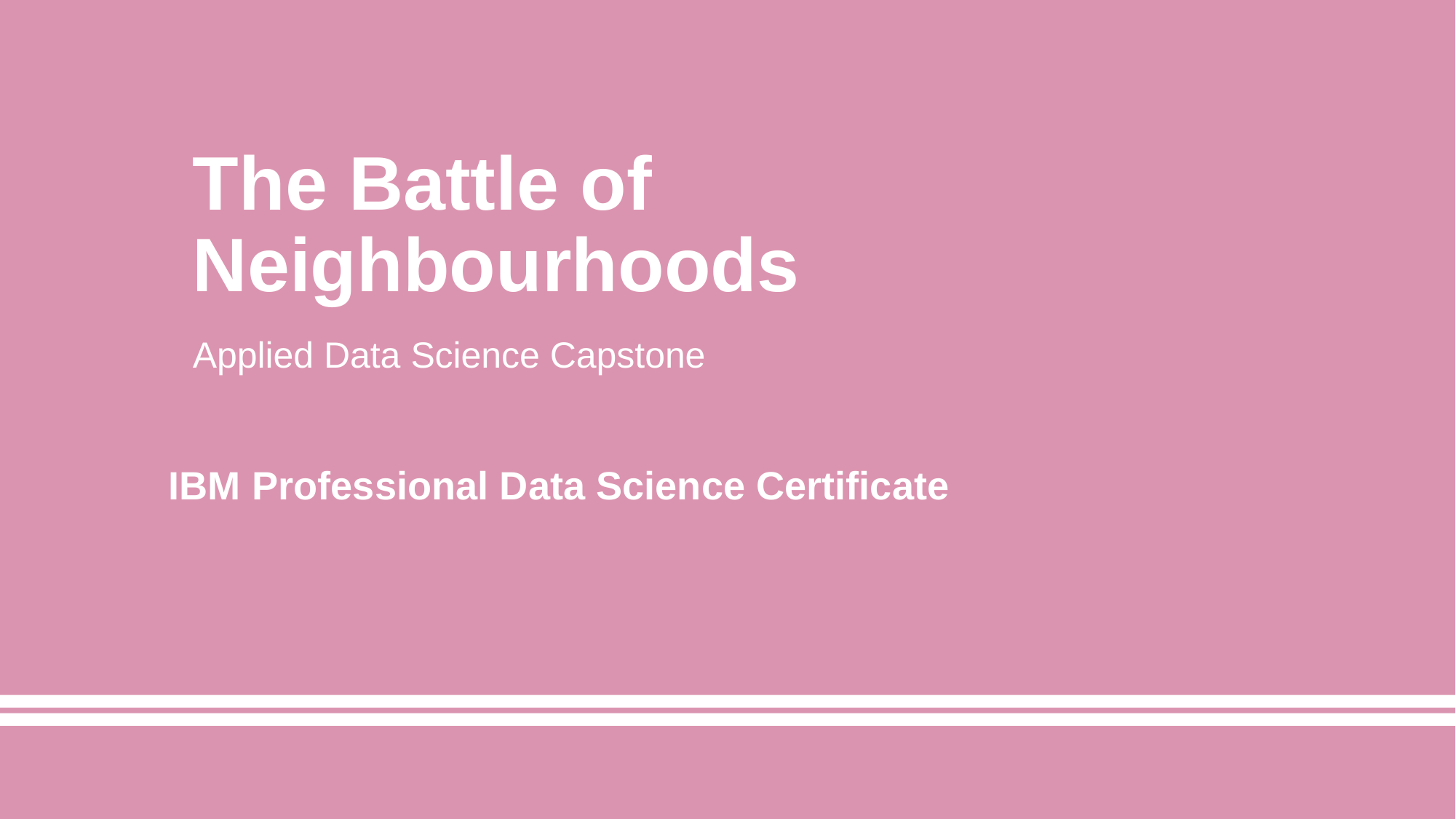

# The Battle of Neighbourhoods
Applied Data Science Capstone
IBM Professional Data Science Certificate